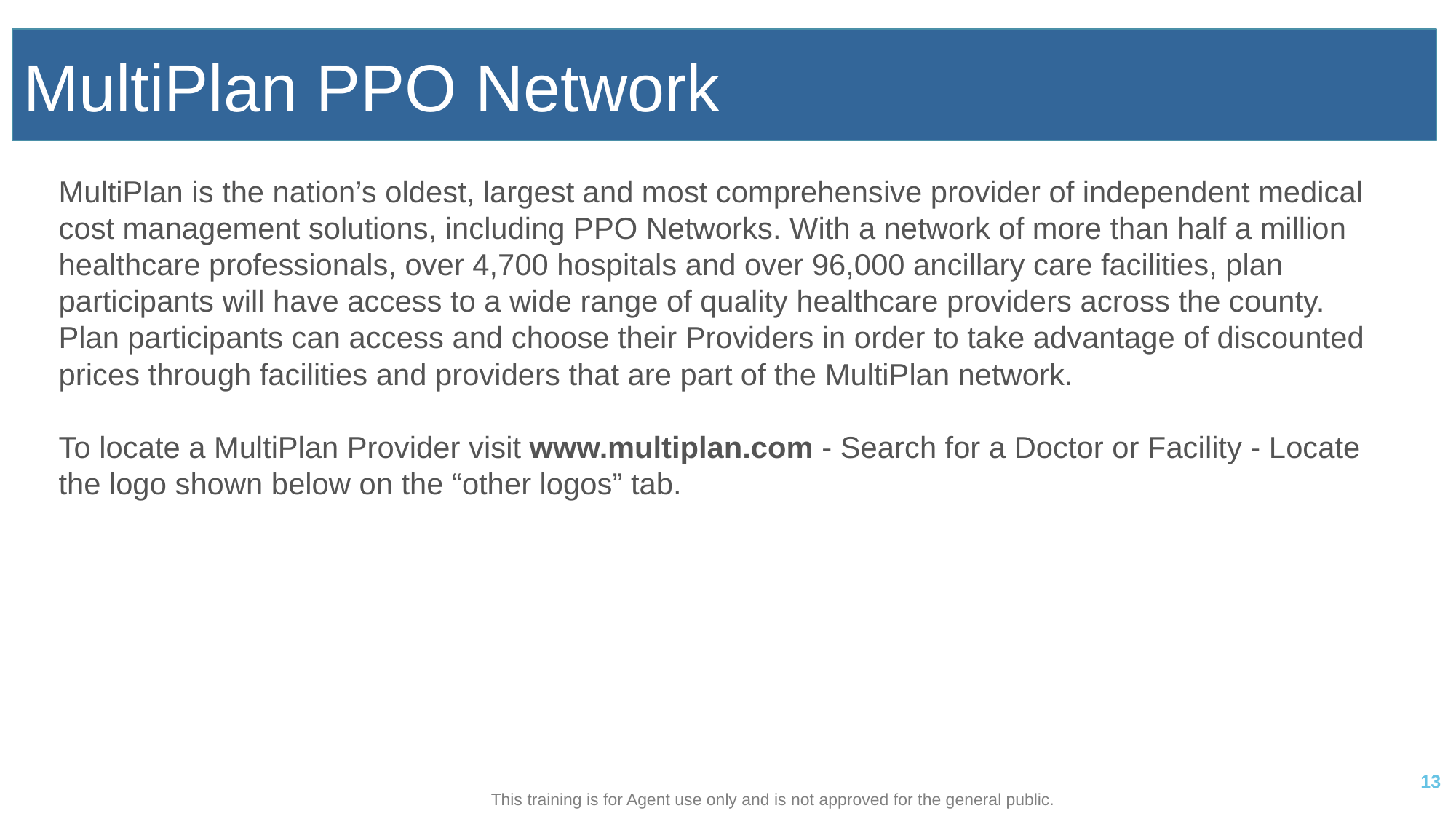

MultiPlan PPO Network

MultiPlan is the nation’s oldest, largest and most comprehensive provider of independent medical cost management solutions, including PPO Networks. With a network of more than half a million healthcare professionals, over 4,700 hospitals and over 96,000 ancillary care facilities, plan participants will have access to a wide range of quality healthcare providers across the county. Plan participants can access and choose their Providers in order to take advantage of discounted prices through facilities and providers that are part of the MultiPlan network.

To locate a MultiPlan Provider visit www.multiplan.com - Search for a Doctor or Facility - Locate the logo shown below on the “other logos” tab.
13